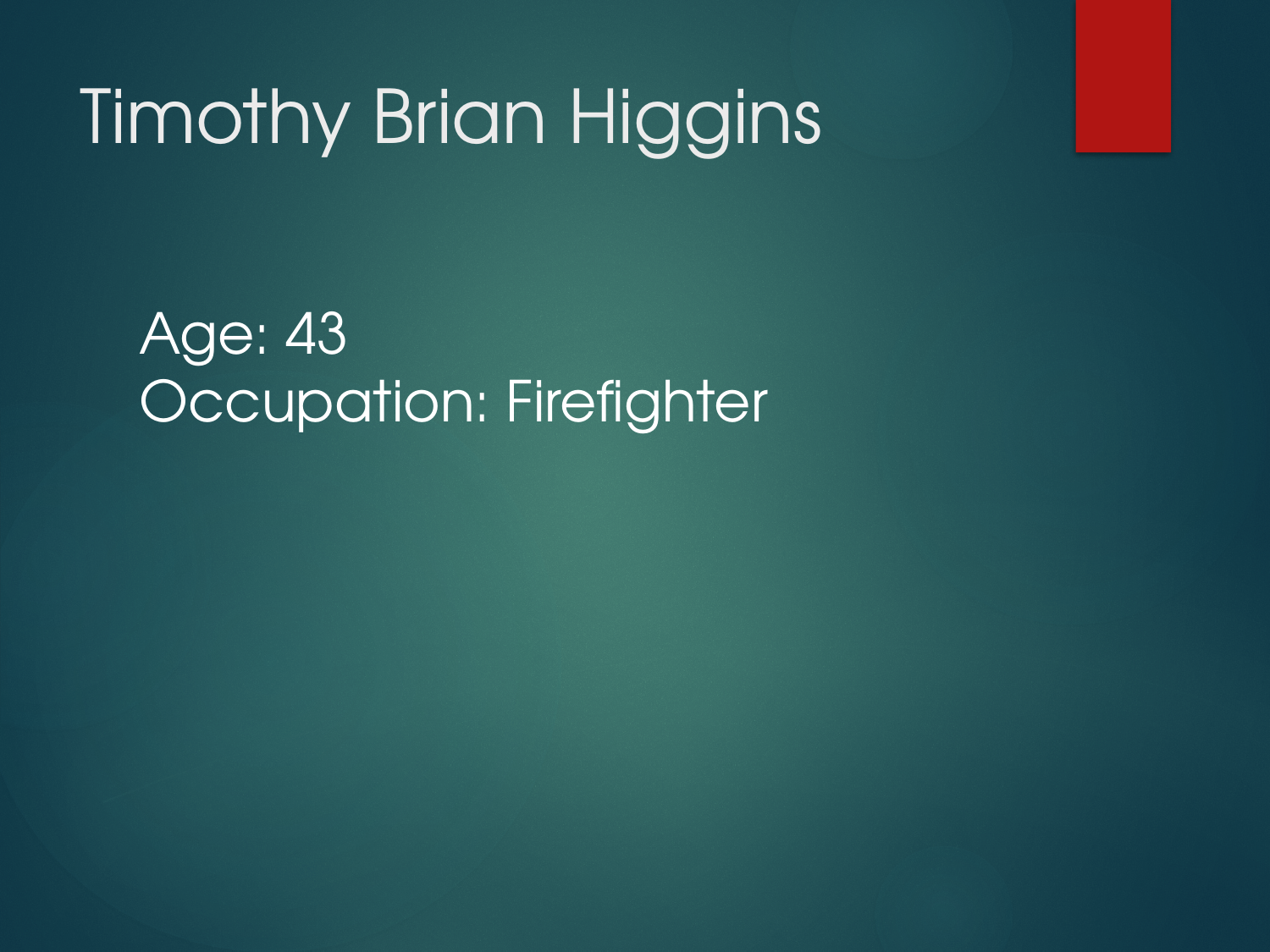

# Timothy Brian Higgins

Age: 43
Occupation: Firefighter